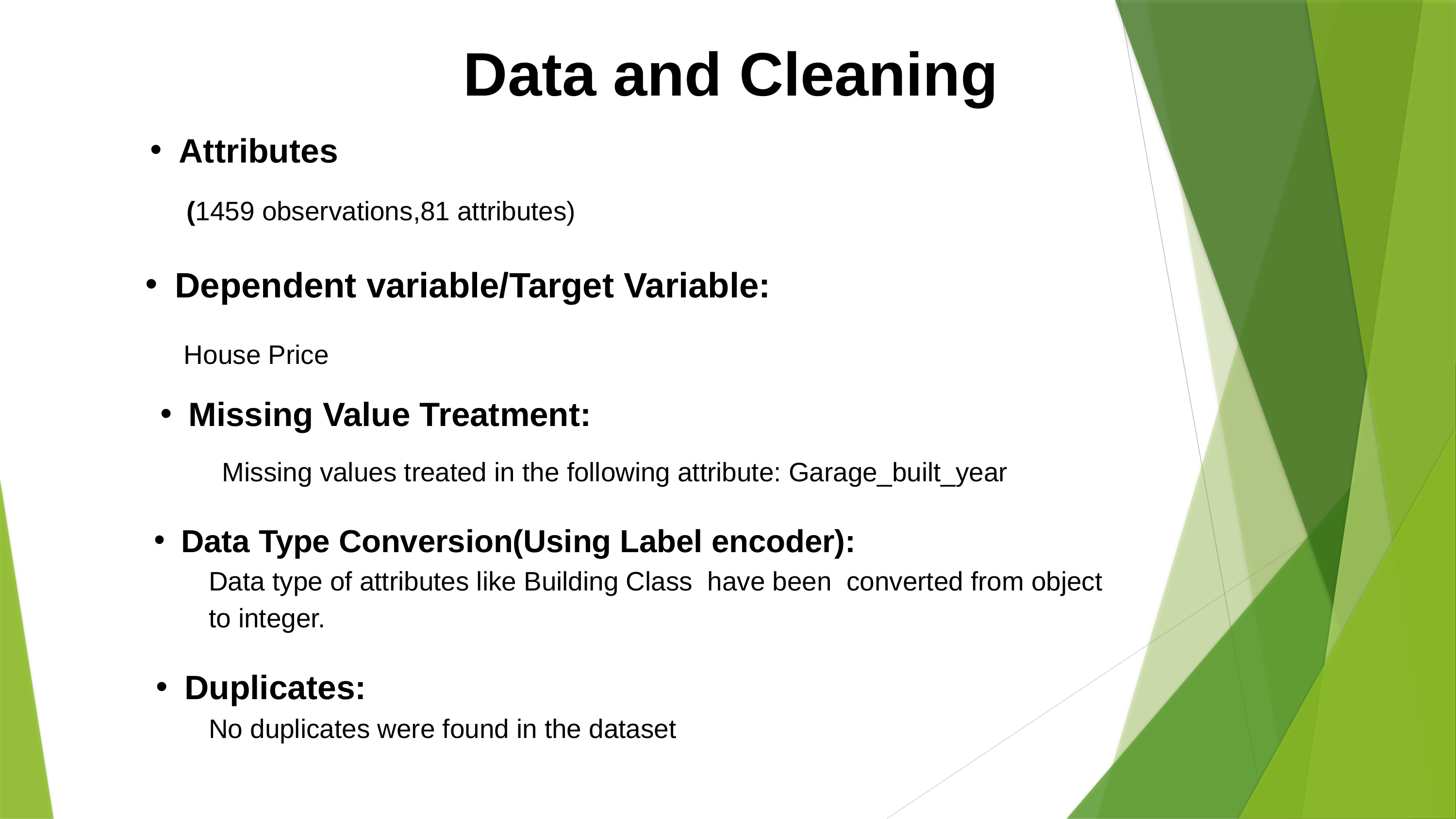

Data and Cleaning
Attributes

(1459 observations,81 attributes)

Dependent variable/Target Variable:

House Price
Missing Value Treatment:
 Missing values treated in the following attribute: Garage_built_year
Data Type Conversion(Using Label encoder):
           Data type of attributes like Building Class  have been  converted from object
           to integer.

Duplicates:
           No duplicates were found in the dataset